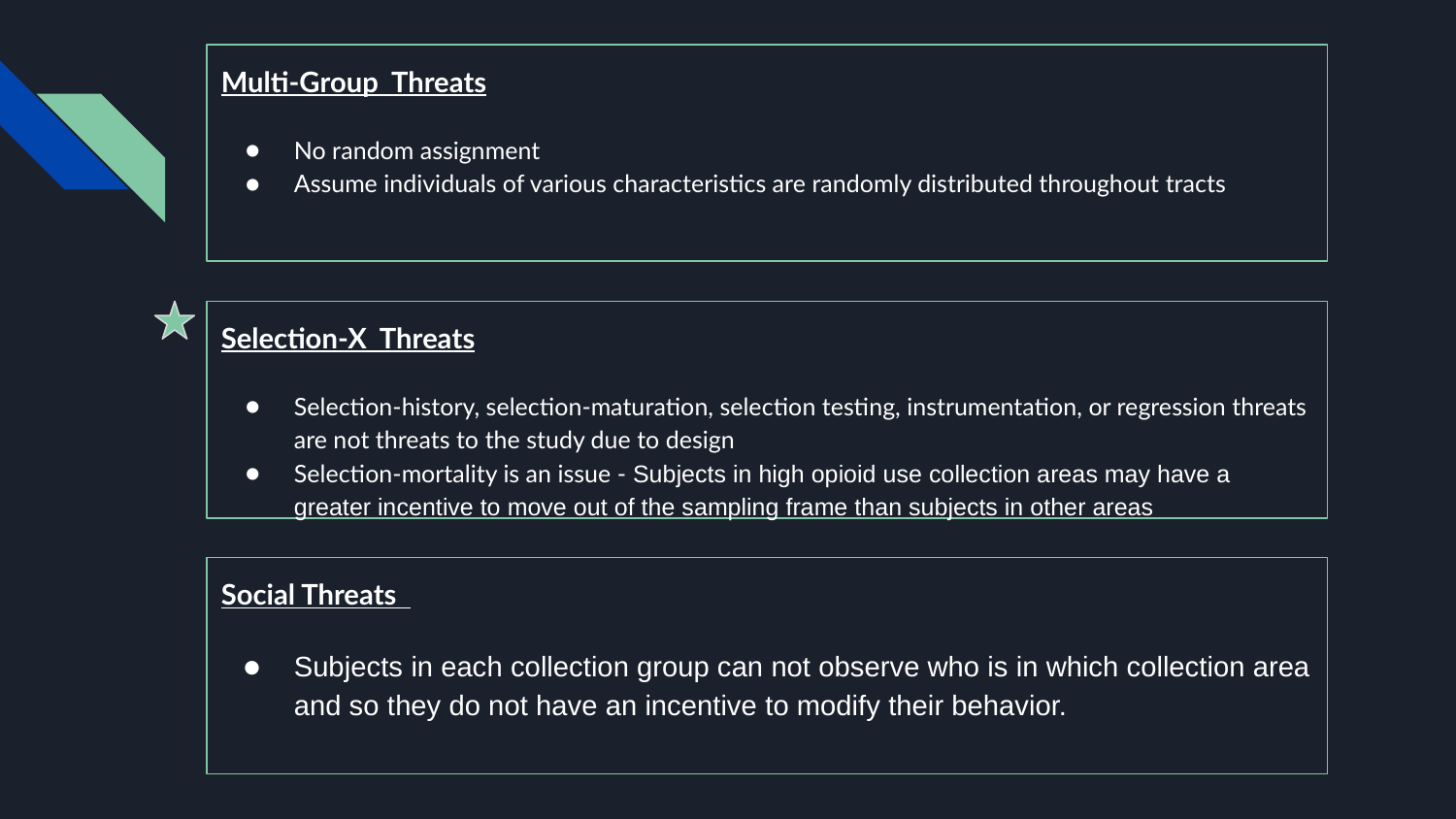

Multi-Group  Threats
No random assignment
Assume individuals of various characteristics are randomly distributed throughout tracts

Selection-X  Threats
Selection-history, selection-maturation, selection testing, instrumentation, or regression threats are not threats to the study due to design
Selection-mortality is an issue - Subjects in high opioid use collection areas may have a greater incentive to move out of the sampling frame than subjects in other areas
Social Threats
Subjects in each collection group can not observe who is in which collection area and so they do not have an incentive to modify their behavior.